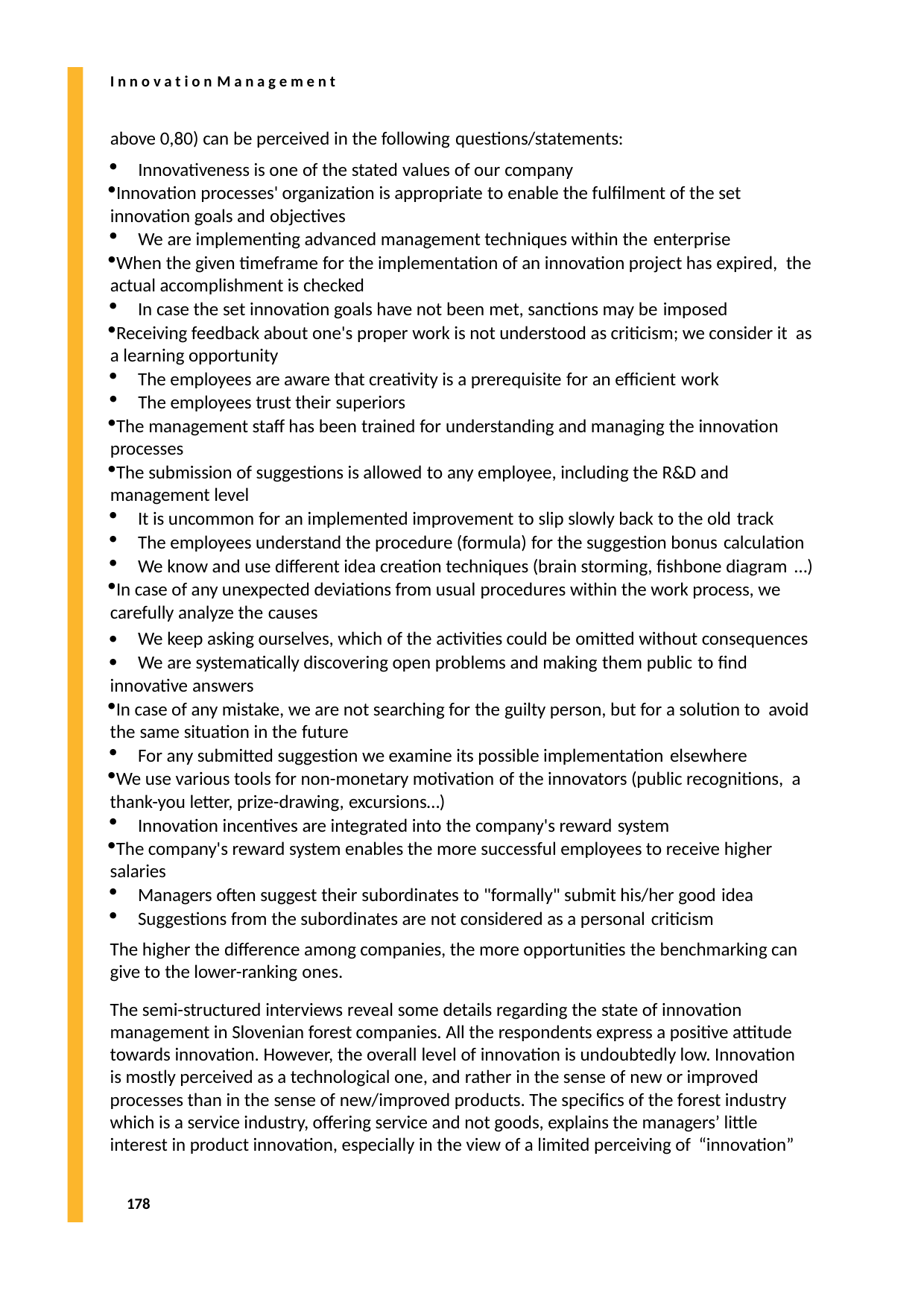

I n n o v a t i o n M a n a g e m e n t

above 0,80) can be perceived in the following questions/statements:
Innovativeness is one of the stated values of our company
Innovation processes' organization is appropriate to enable the fulfilment of the set  innovation goals and objectives
We are implementing advanced management techniques within the enterprise
When the given timeframe for the implementation of an innovation project has expired,  the actual accomplishment is checked
In case the set innovation goals have not been met, sanctions may be imposed
Receiving feedback about one's proper work is not understood as criticism; we consider it  as a learning opportunity
The employees are aware that creativity is a prerequisite for an efficient work
The employees trust their superiors
The management staff has been trained for understanding and managing the innovation  processes
The submission of suggestions is allowed to any employee, including the R&D and  management level
It is uncommon for an implemented improvement to slip slowly back to the old track
The employees understand the procedure (formula) for the suggestion bonus calculation
We know and use different idea creation techniques (brain storming, fishbone diagram …)
In case of any unexpected deviations from usual procedures within the work process, we  carefully analyze the causes
•
•
We keep asking ourselves, which of the activities could be omitted without consequences  We are systematically discovering open problems and making them public to find
innovative answers
In case of any mistake, we are not searching for the guilty person, but for a solution to  avoid the same situation in the future
For any submitted suggestion we examine its possible implementation elsewhere
We use various tools for non-monetary motivation of the innovators (public recognitions,  a thank-you letter, prize-drawing, excursions…)
Innovation incentives are integrated into the company's reward system
The company's reward system enables the more successful employees to receive higher  salaries
Managers often suggest their subordinates to "formally" submit his/her good idea
Suggestions from the subordinates are not considered as a personal criticism
The higher the difference among companies, the more opportunities the benchmarking can  give to the lower-ranking ones.
The semi-structured interviews reveal some details regarding the state of innovation  management in Slovenian forest companies. All the respondents express a positive attitude  towards innovation. However, the overall level of innovation is undoubtedly low. Innovation  is mostly perceived as a technological one, and rather in the sense of new or improved  processes than in the sense of new/improved products. The specifics of the forest industry  which is a service industry, offering service and not goods, explains the managers’ little  interest in product innovation, especially in the view of a limited perceiving of “innovation”

178